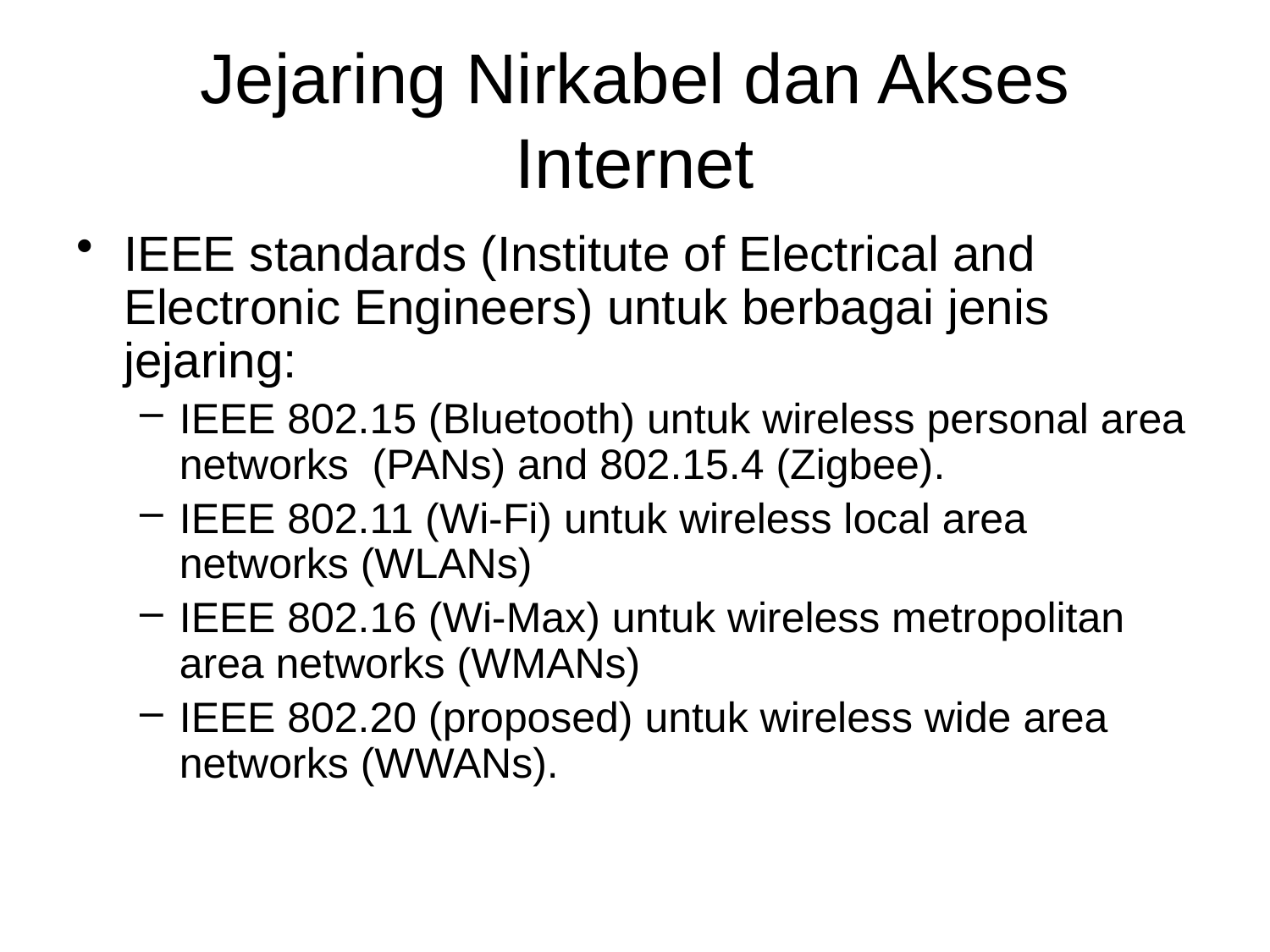

# Jejaring Nirkabel dan Akses Internet
IEEE standards (Institute of Electrical and Electronic Engineers) untuk berbagai jenis jejaring:
IEEE 802.15 (Bluetooth) untuk wireless personal area networks  (PANs) and 802.15.4 (Zigbee).
IEEE 802.11 (Wi-Fi) untuk wireless local area networks (WLANs)
IEEE 802.16 (Wi-Max) untuk wireless metropolitan area networks (WMANs)
IEEE 802.20 (proposed) untuk wireless wide area networks (WWANs).